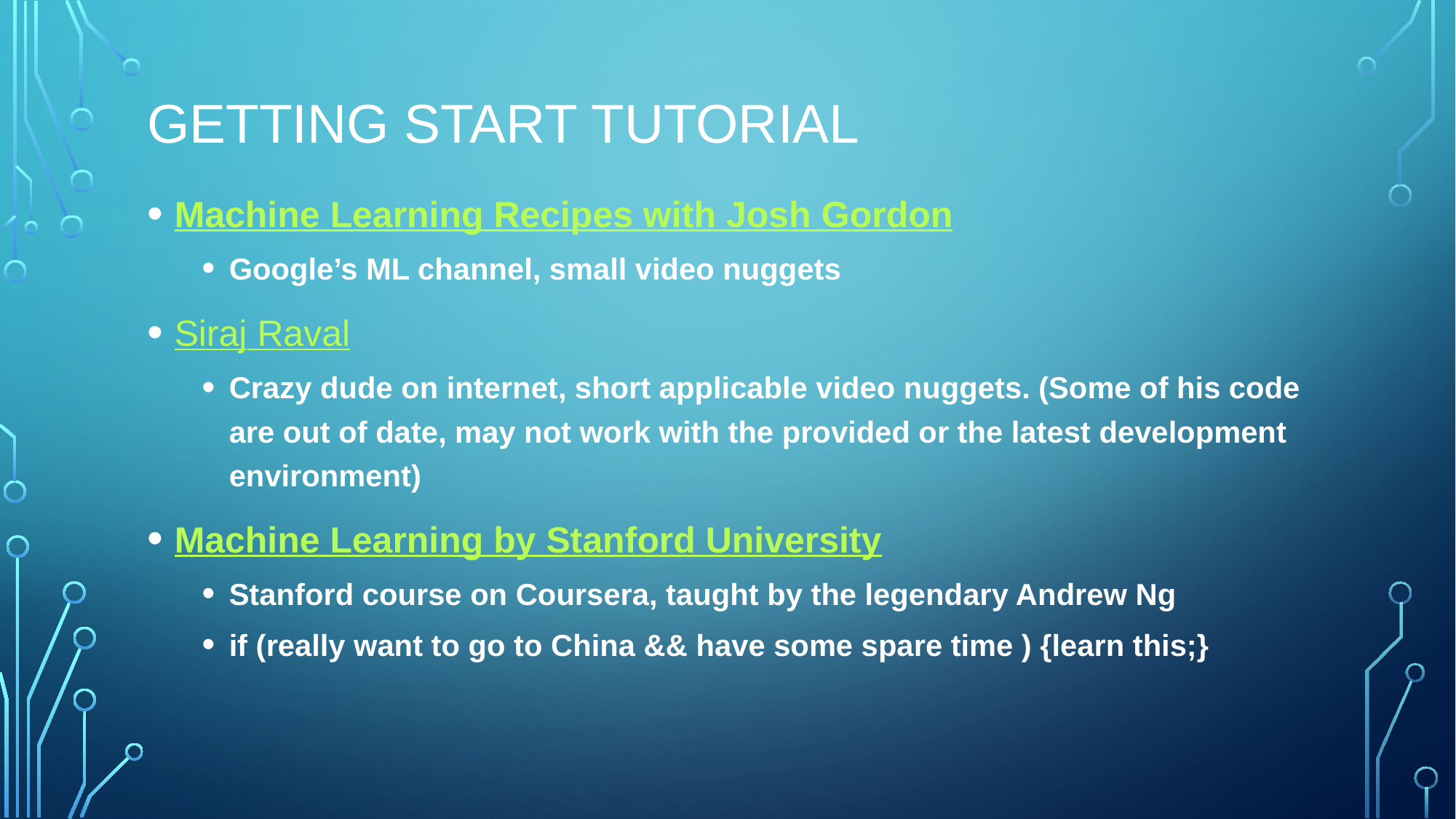

# Getting start tutorial
Machine Learning Recipes with Josh Gordon
Google’s ML channel, small video nuggets
Siraj Raval
Crazy dude on internet, short applicable video nuggets. (Some of his code are out of date, may not work with the provided or the latest development environment)
Machine Learning by Stanford University
Stanford course on Coursera, taught by the legendary Andrew Ng
if (really want to go to China && have some spare time ) {learn this;}